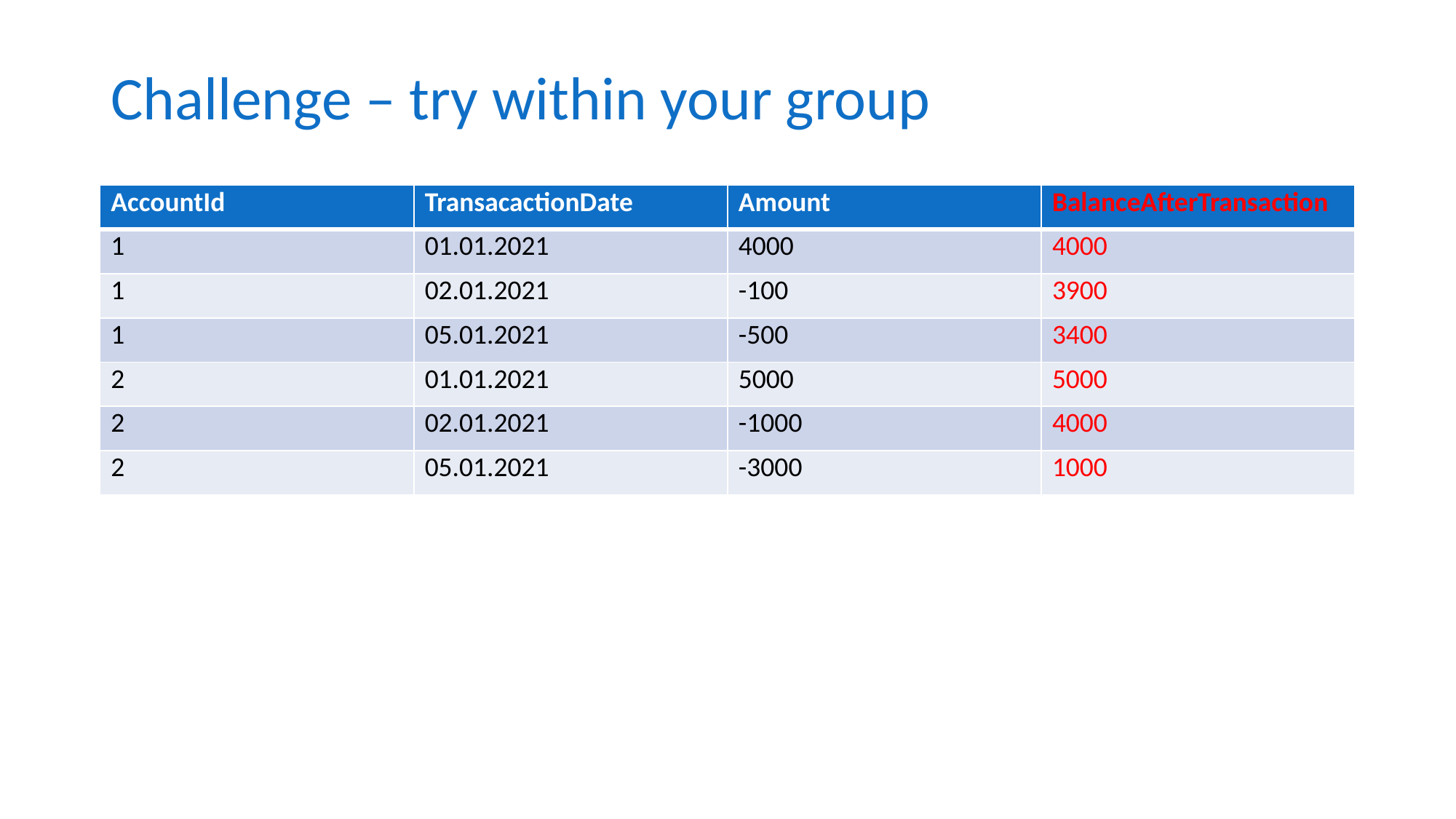

# Challenge – try within your group
| AccountId | TransacactionDate | Amount | BalanceAfterTransaction |
| --- | --- | --- | --- |
| 1 | 01.01.2021 | 4000 | 4000 |
| 1 | 02.01.2021 | -100 | 3900 |
| 1 | 05.01.2021 | -500 | 3400 |
| 2 | 01.01.2021 | 5000 | 5000 |
| 2 | 02.01.2021 | -1000 | 4000 |
| 2 | 05.01.2021 | -3000 | 1000 |